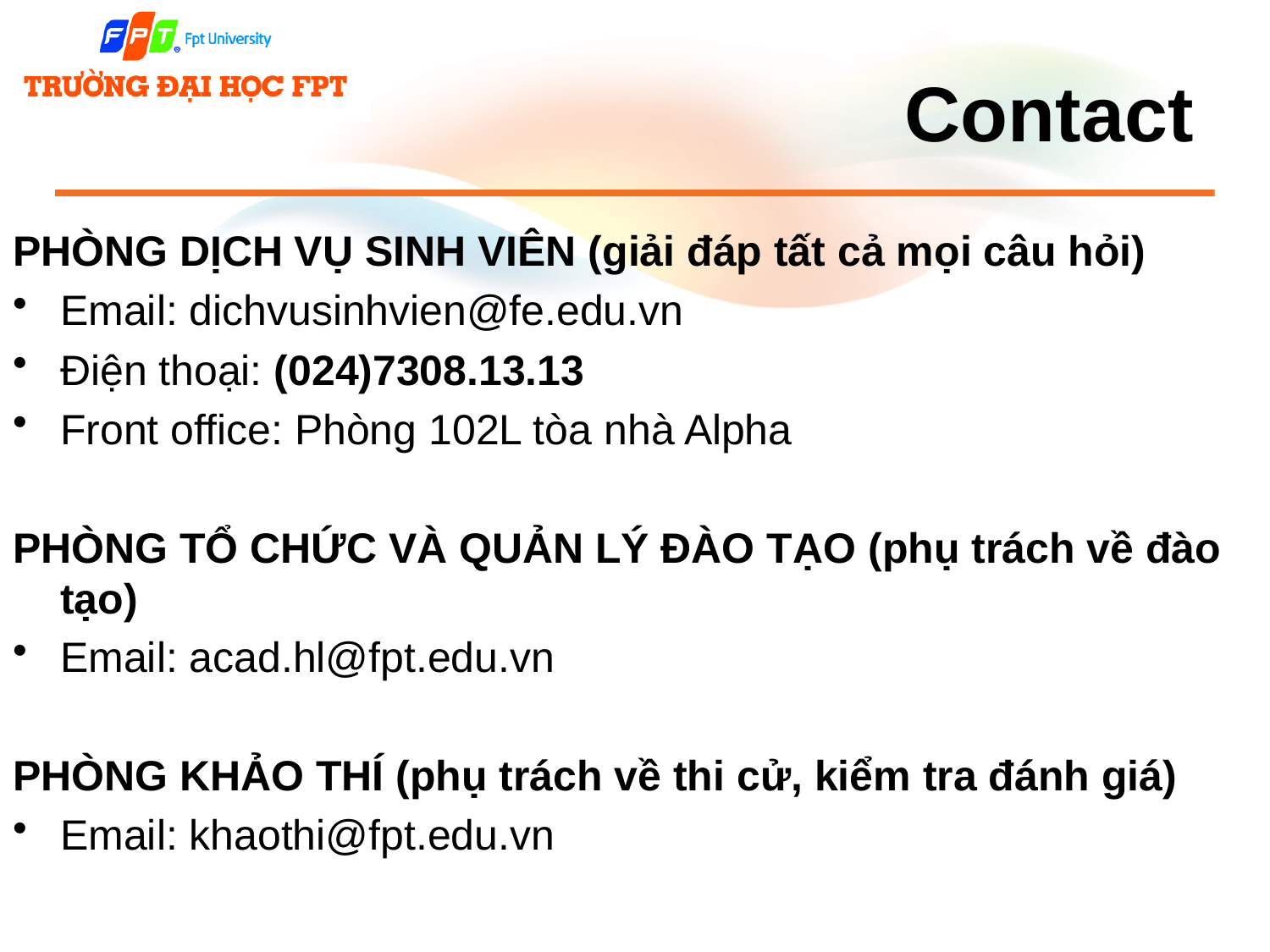

# Contact

PHÒNG DỊCH VỤ SINH VIÊN (giải đáp tất cả mọi câu hỏi)
Email: dichvusinhvien@fe.edu.vn
Điện thoại: (024)7308.13.13
Front office: Phòng 102L tòa nhà Alpha

PHÒNG TỔ CHỨC VÀ QUẢN LÝ ĐÀO TẠO (phụ trách về đào tạo)
Email: acad.hl@fpt.edu.vn

PHÒNG KHẢO THÍ (phụ trách về thi cử, kiểm tra đánh giá)
Email: khaothi@fpt.edu.vn